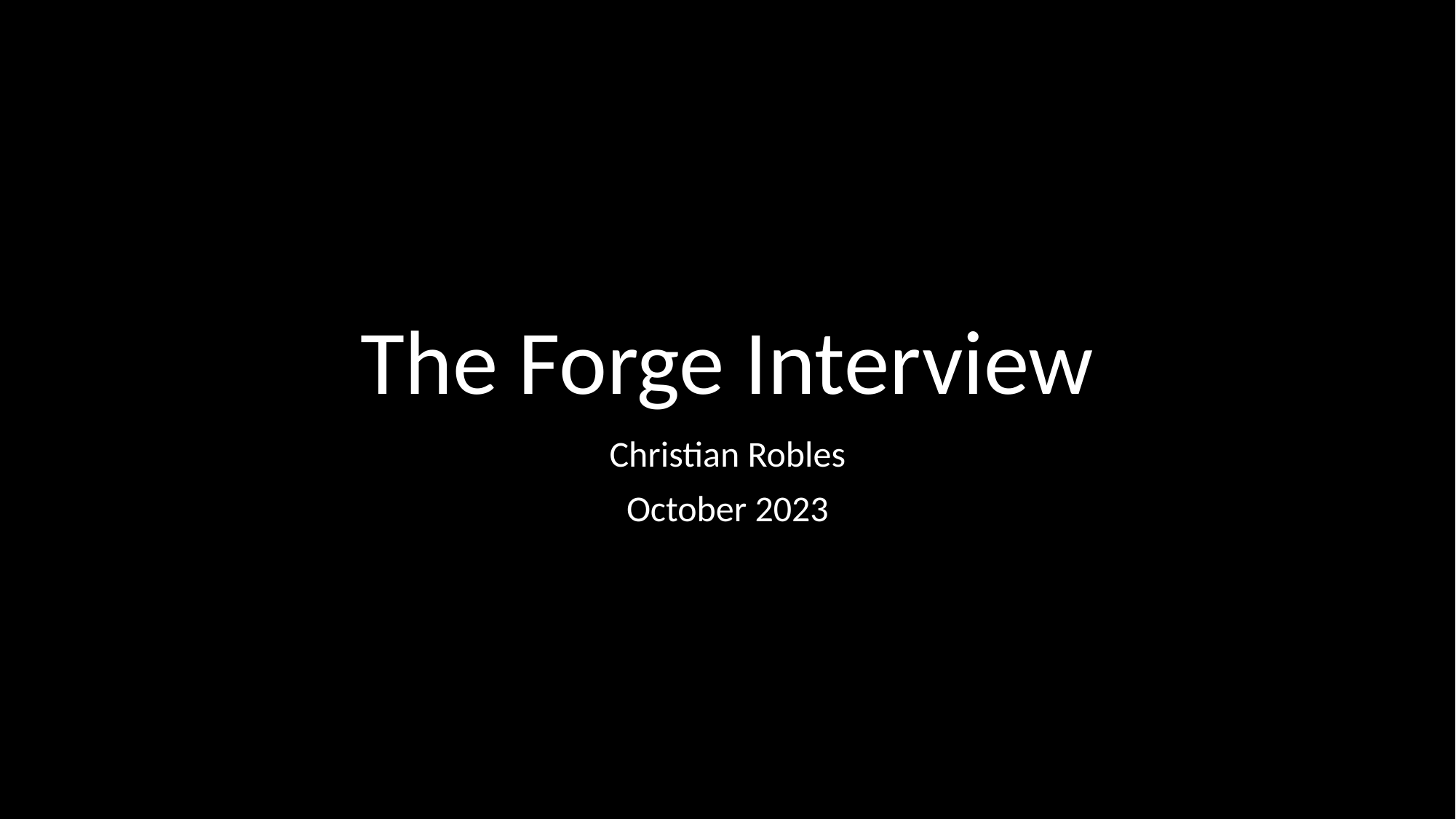

# The Forge Interview
Christian Robles
October 2023